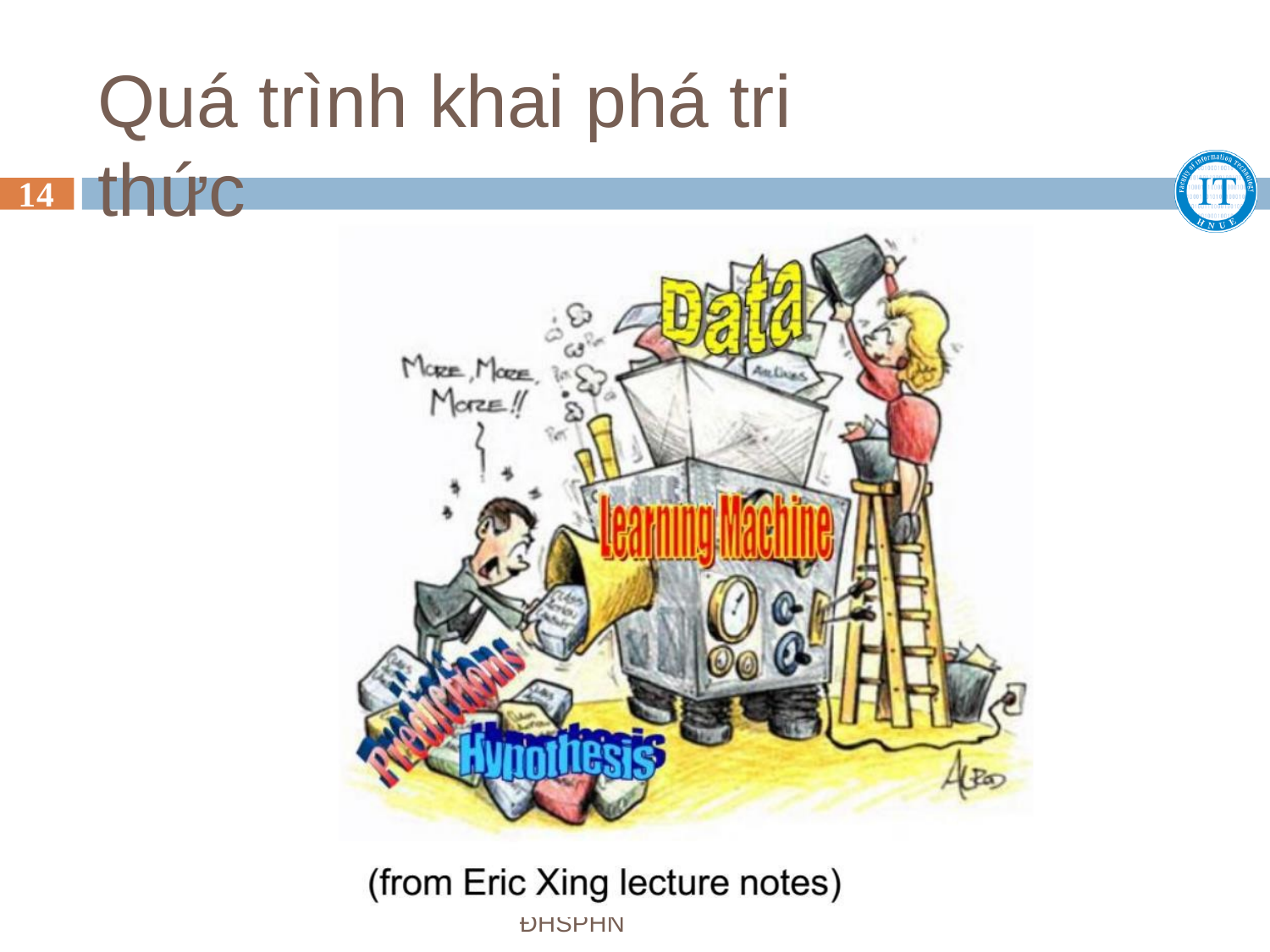

Quá trình khai phá tri thức
14

Khai phá dữ liệu - ĐHSPHN